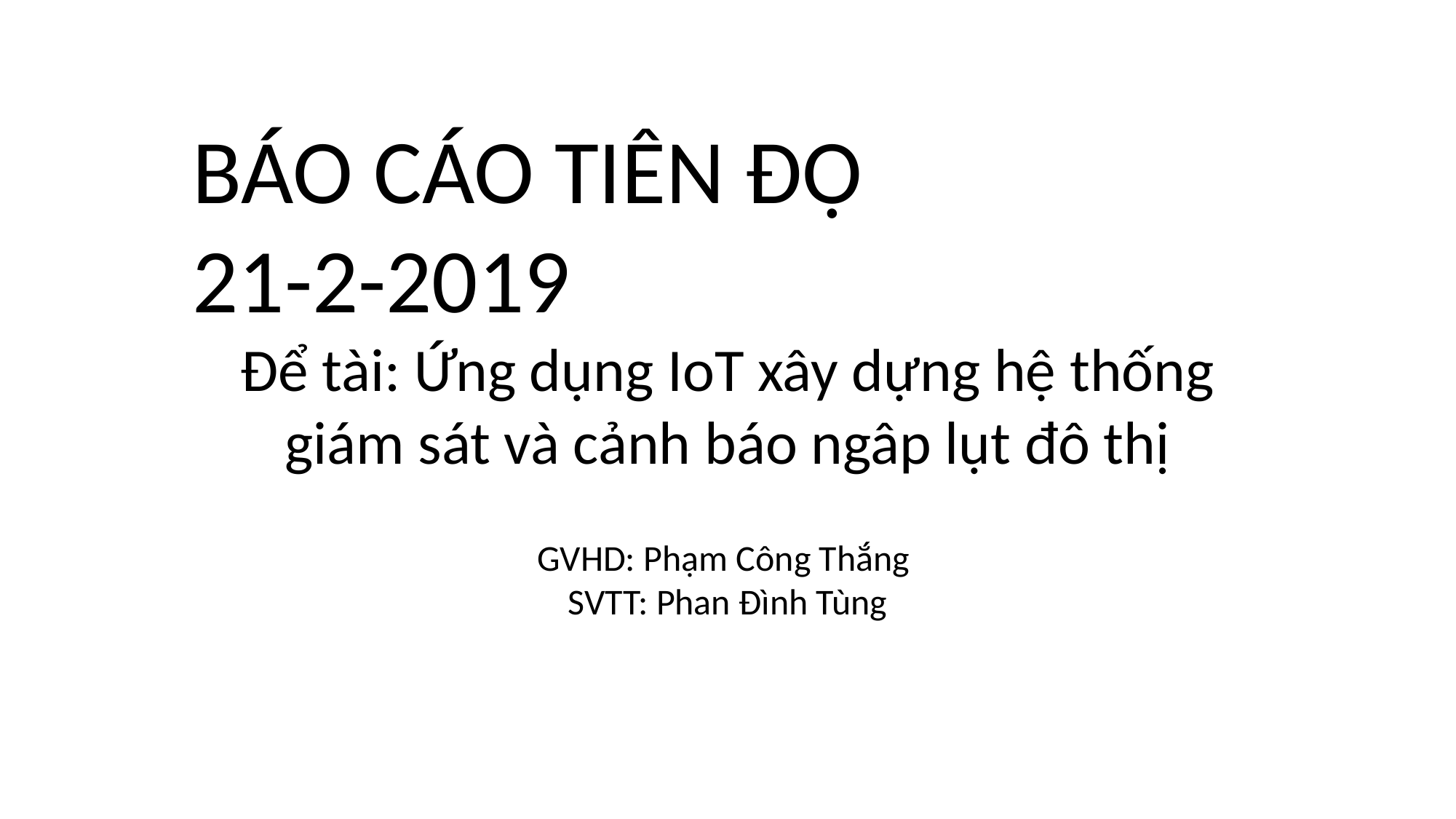

BÁO CÁO TIÊN ĐỘ
21-2-2019
Để tài: Ứng dụng IoT xây dựng hệ thống giám sát và cảnh báo ngâp lụt đô thị
GVHD: Phạm Công Thắng
SVTT: Phan Đình Tùng